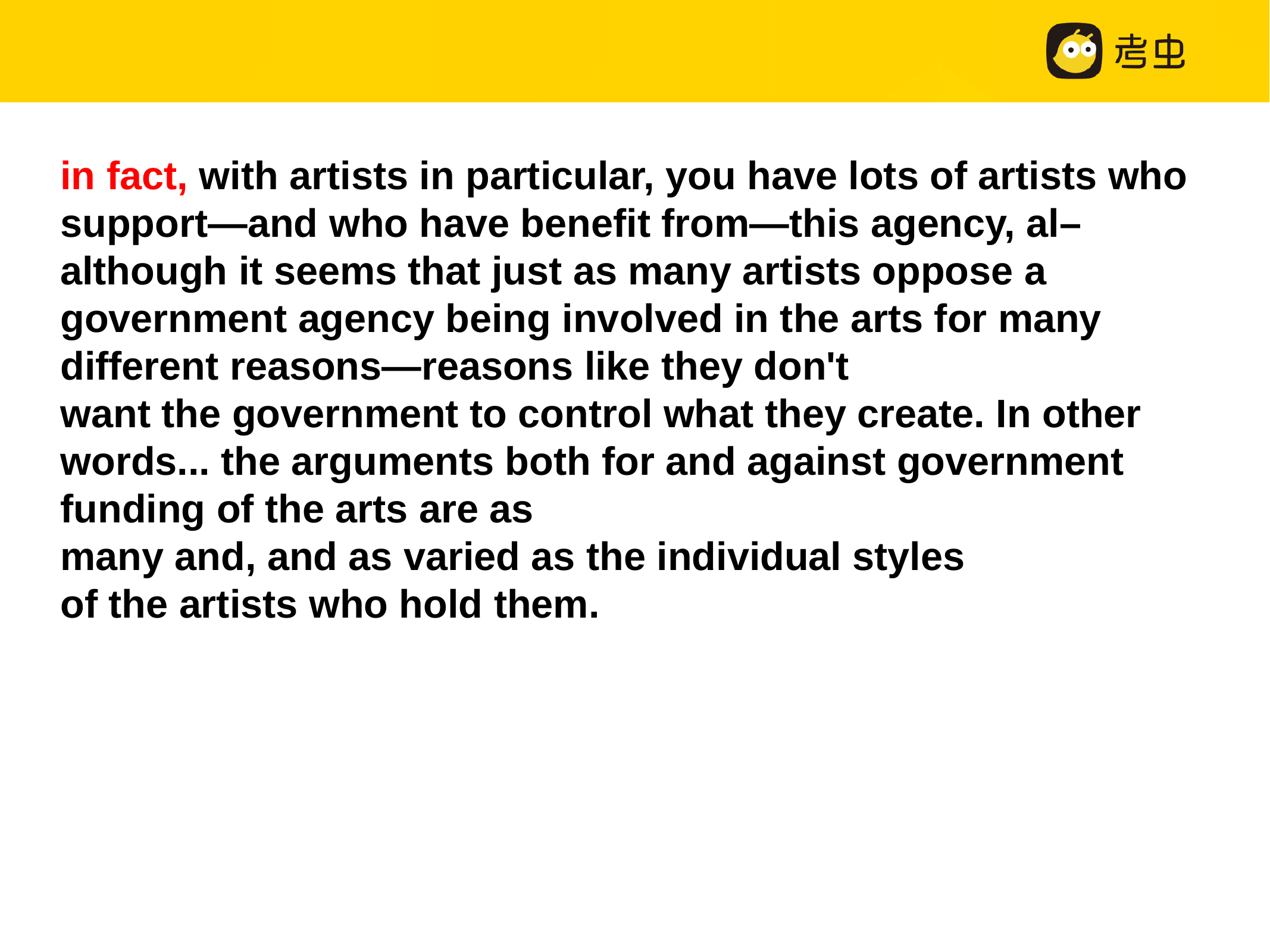

in fact, with artists in particular, you have lots of artists who support—and who have benefit from—this agency, al–although it seems that just as many artists oppose a government agency being involved in the arts for many different reasons—reasons like they don't want the government to control what they create. In other words... the arguments both for and against government funding of the arts are as many and, and as varied as the individual styles of the artists who hold them.